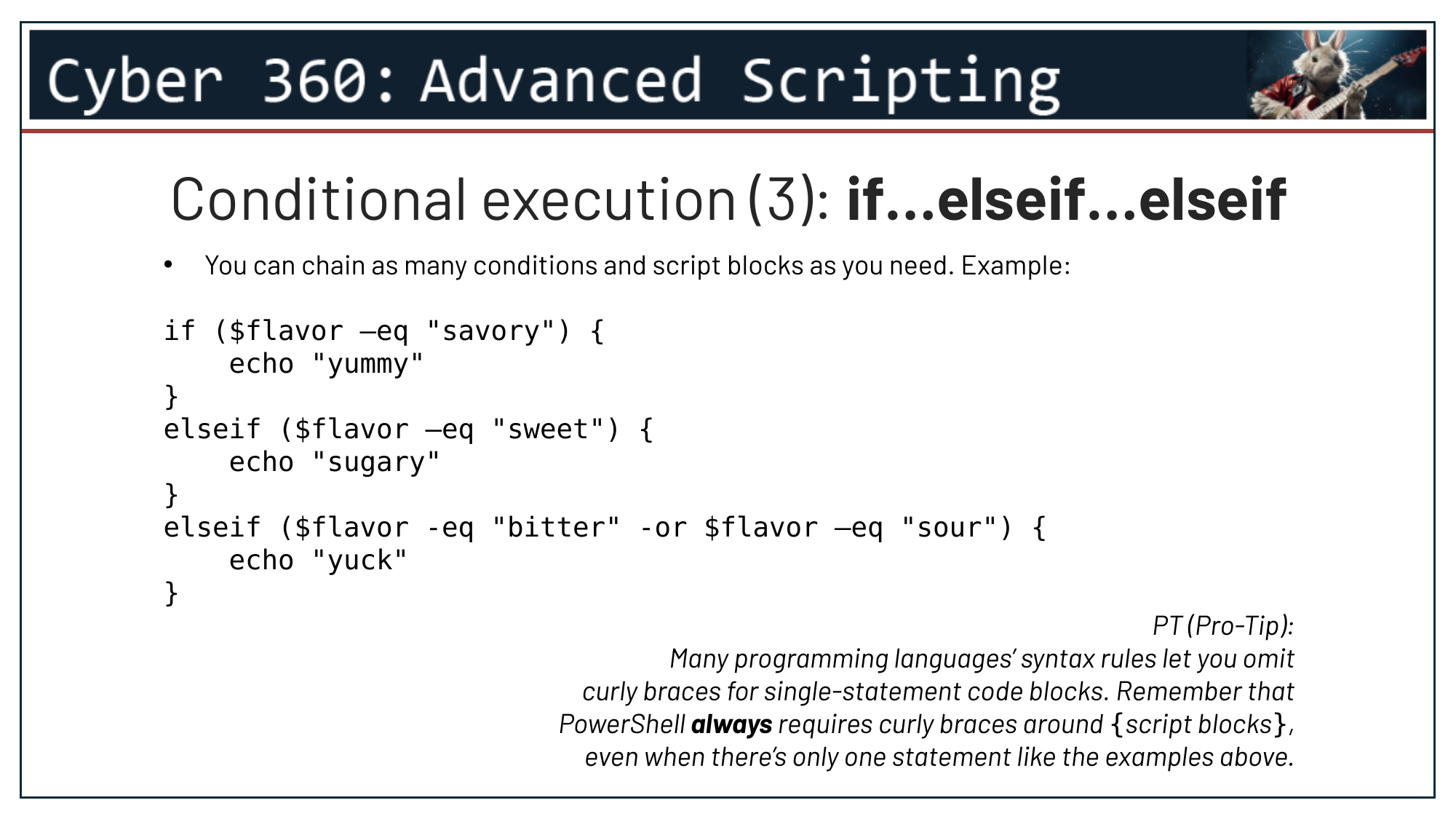

Conditional execution (3): if…elseif…elseif
You can chain as many conditions and script blocks as you need. Example:

if ($flavor –eq "savory") {
    echo "yummy"
}
elseif ($flavor –eq "sweet") {
    echo "sugary"
}
elseif ($flavor -eq "bitter" -or $flavor –eq "sour") {
    echo "yuck"
}
PT (Pro-Tip):
Many programming languages’ syntax rules let you omit
curly braces for single-statement code blocks. Remember that
PowerShell always requires curly braces around {script blocks},
even when there’s only one statement like the examples above.